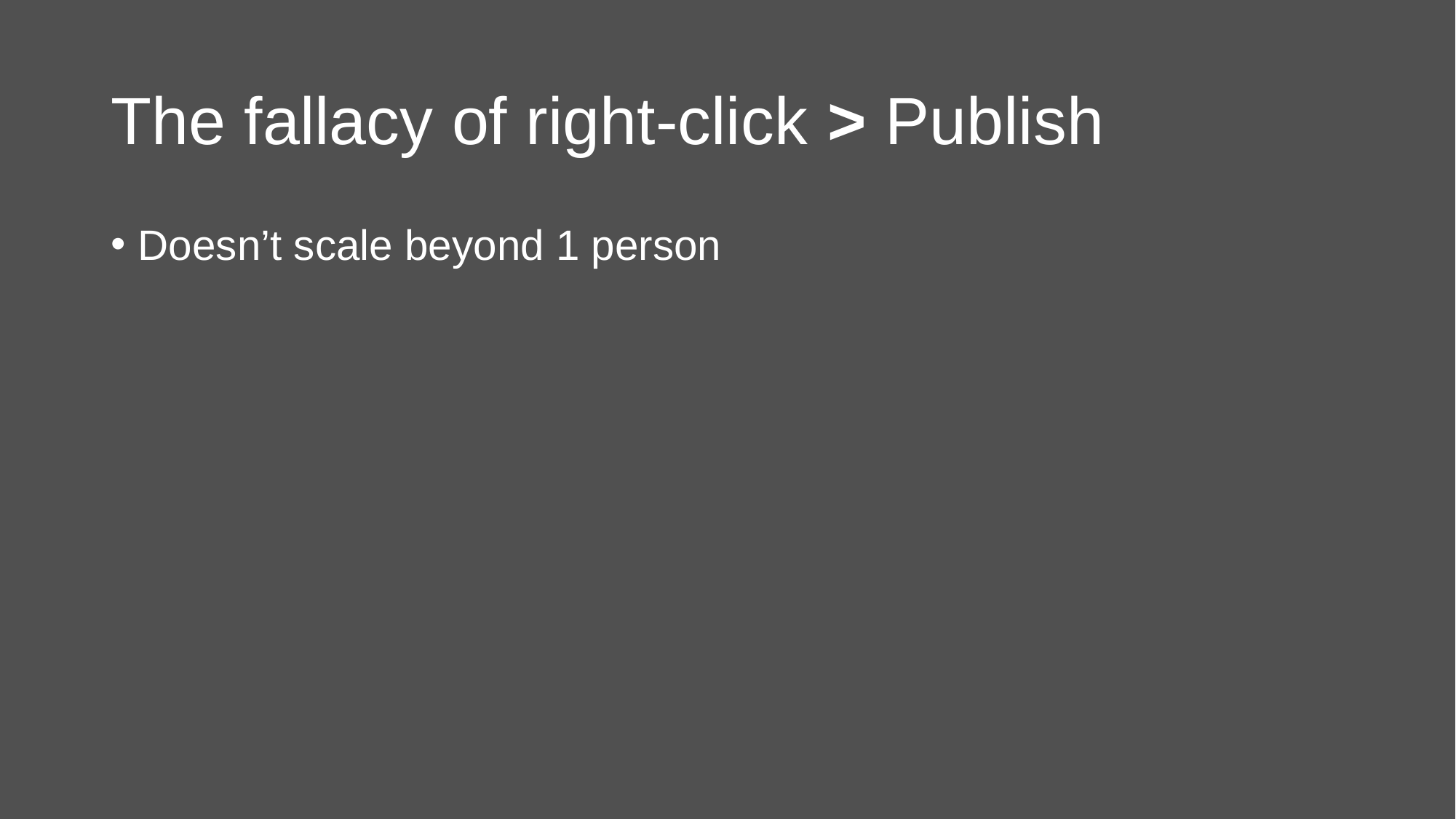

# The fallacy of right-click > Publish
Doesn’t scale beyond 1 person